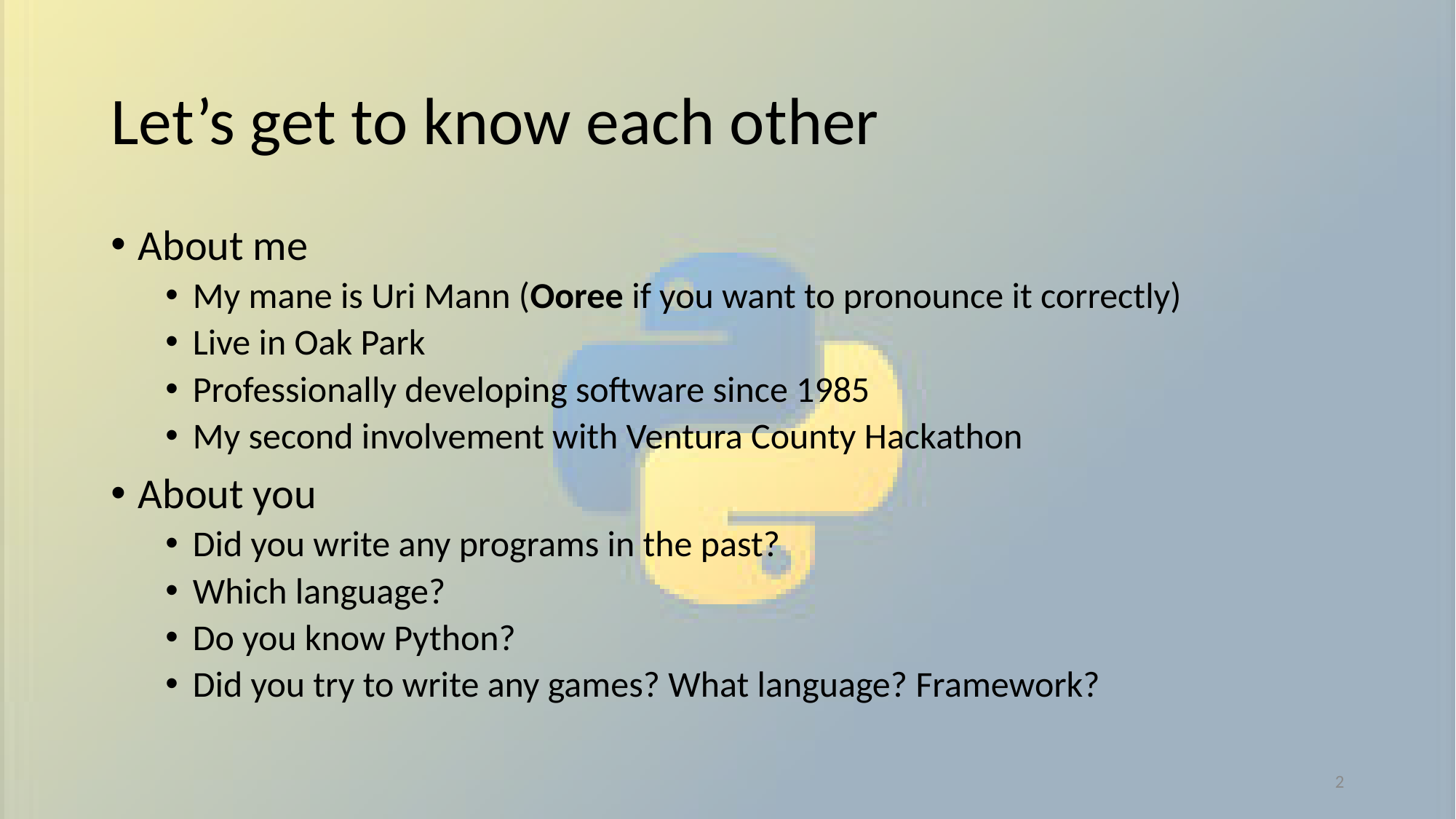

# Let’s get to know each other
About me
My mane is Uri Mann (Ooree if you want to pronounce it correctly)
Live in Oak Park
Professionally developing software since 1985
My second involvement with Ventura County Hackathon
About you
Did you write any programs in the past?
Which language?
Do you know Python?
Did you try to write any games? What language? Framework?
2